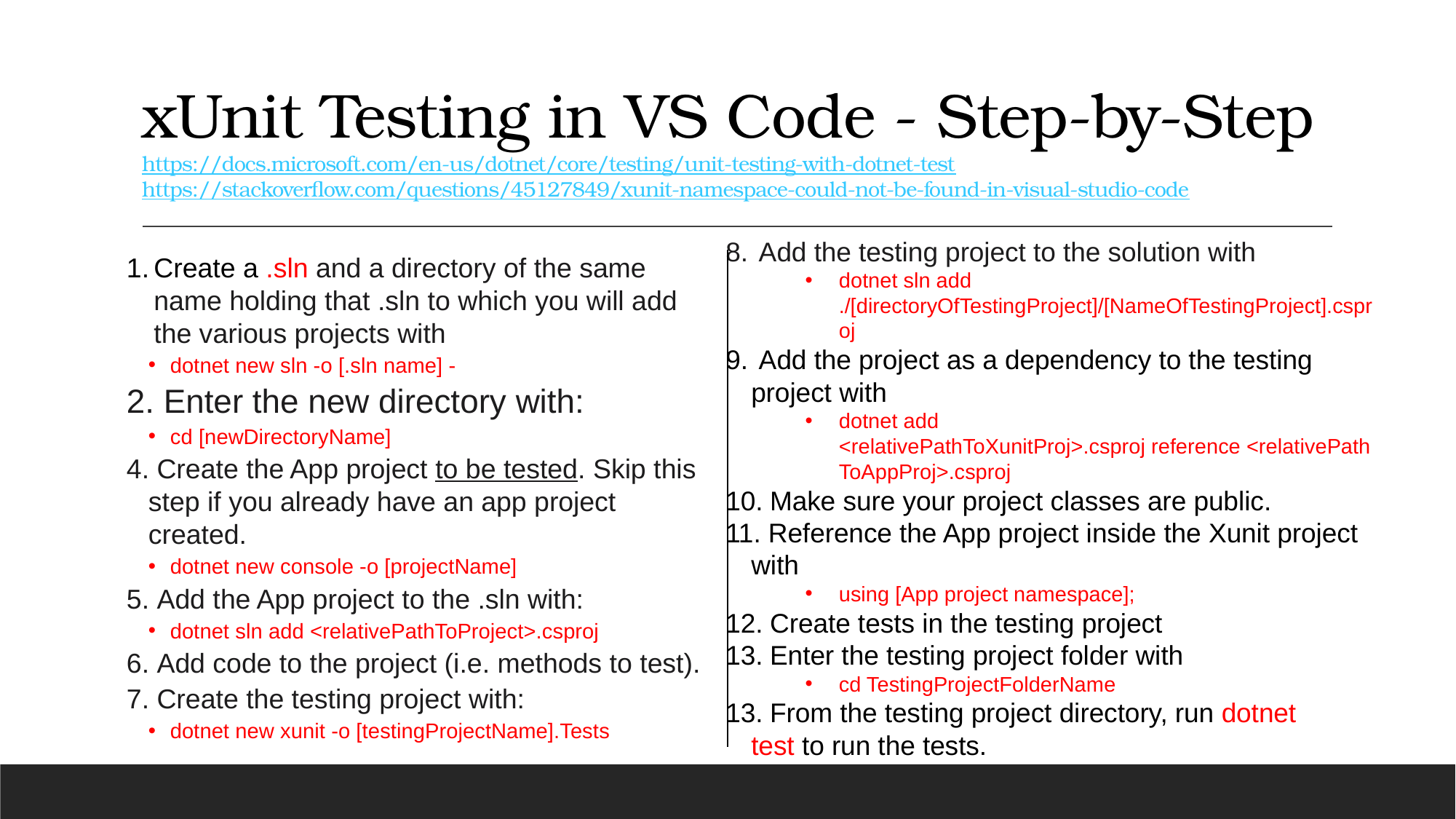

# xUnit Testing in VS Code - Step-by-Step https://docs.microsoft.com/en-us/dotnet/core/testing/unit-testing-with-dotnet-test https://stackoverflow.com/questions/45127849/xunit-namespace-could-not-be-found-in-visual-studio-code
 Add the testing project to the solution with
dotnet sln add ./[directoryOfTestingProject]/[NameOfTestingProject].csproj
 Add the project as a dependency to the testing project with
dotnet add <relativePathToXunitProj>.csproj reference <relativePathToAppProj>.csproj
 Make sure your project classes are public.
 Reference the App project inside the Xunit project with
using [App project namespace];
 Create tests in the testing project
 Enter the testing project folder with
cd TestingProjectFolderName
 From the testing project directory, run dotnet test to run the tests.
Create a .sln and a directory of the same name holding that .sln to which you will add the various projects with
dotnet new sln -o [.sln name] -
2. Enter the new directory with:
cd [newDirectoryName]
 Create the App project to be tested. Skip this step if you already have an app project created.
dotnet new console -o [projectName]
 Add the App project to the .sln with:
dotnet sln add <relativePathToProject>.csproj
 Add code to the project (i.e. methods to test).
 Create the testing project with:
dotnet new xunit -o [testingProjectName].Tests